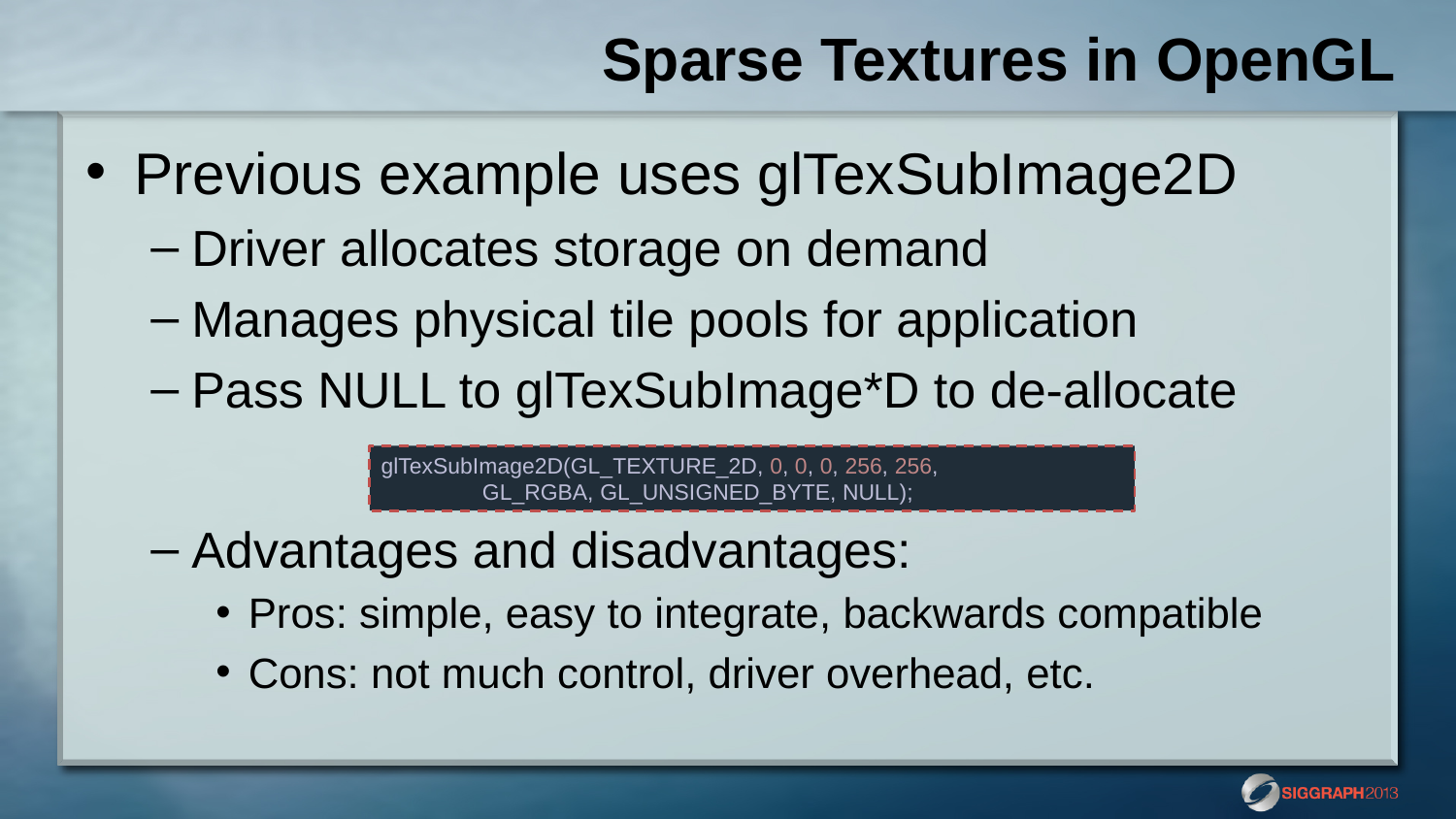

# Sparse Textures in OpenGL
Previous example uses glTexSubImage2D
Driver allocates storage on demand
Manages physical tile pools for application
Pass NULL to glTexSubImage*D to de-allocate

Advantages and disadvantages:
Pros: simple, easy to integrate, backwards compatible
Cons: not much control, driver overhead, etc.

glTexSubImage2D(GL_TEXTURE_2D, 0, 0, 0, 256, 256,
                GL_RGBA, GL_UNSIGNED_BYTE, NULL);